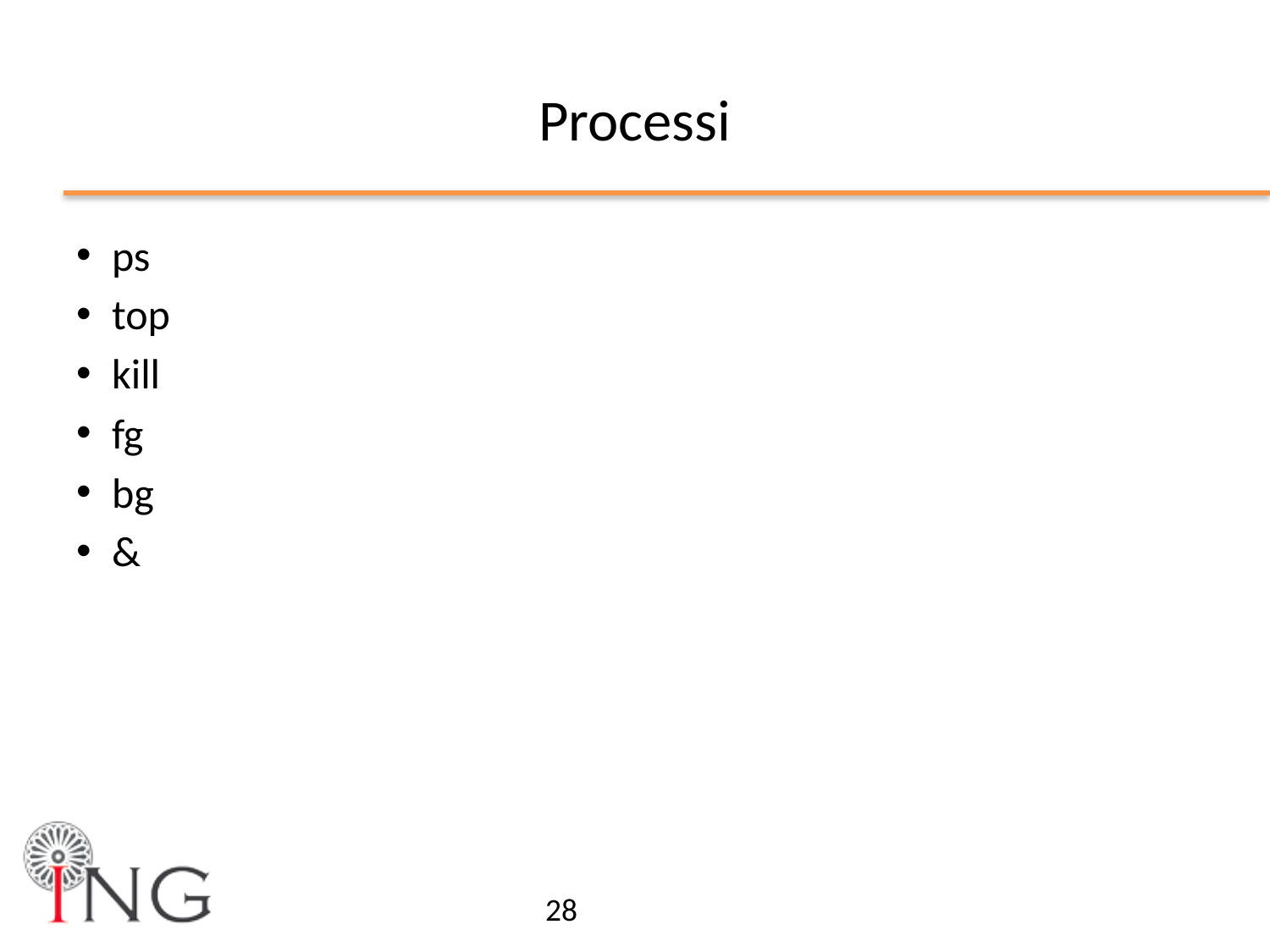

# Processi
ps
top
kill
fg
bg
&
28